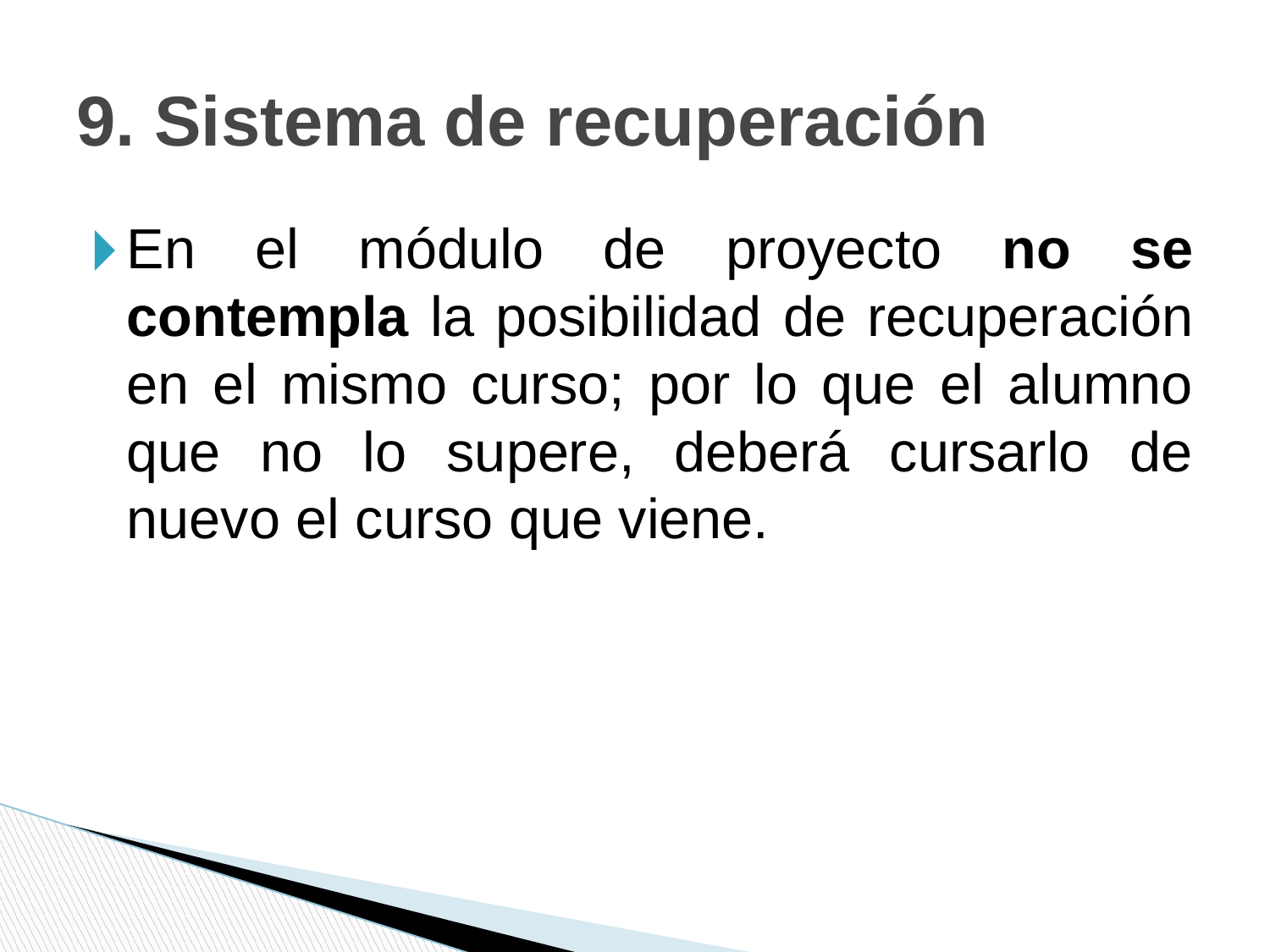

# 9. Sistema de recuperación
En el módulo de proyecto no se contempla la posibilidad de recuperación en el mismo curso; por lo que el alumno que no lo supere, deberá cursarlo de nuevo el curso que viene.